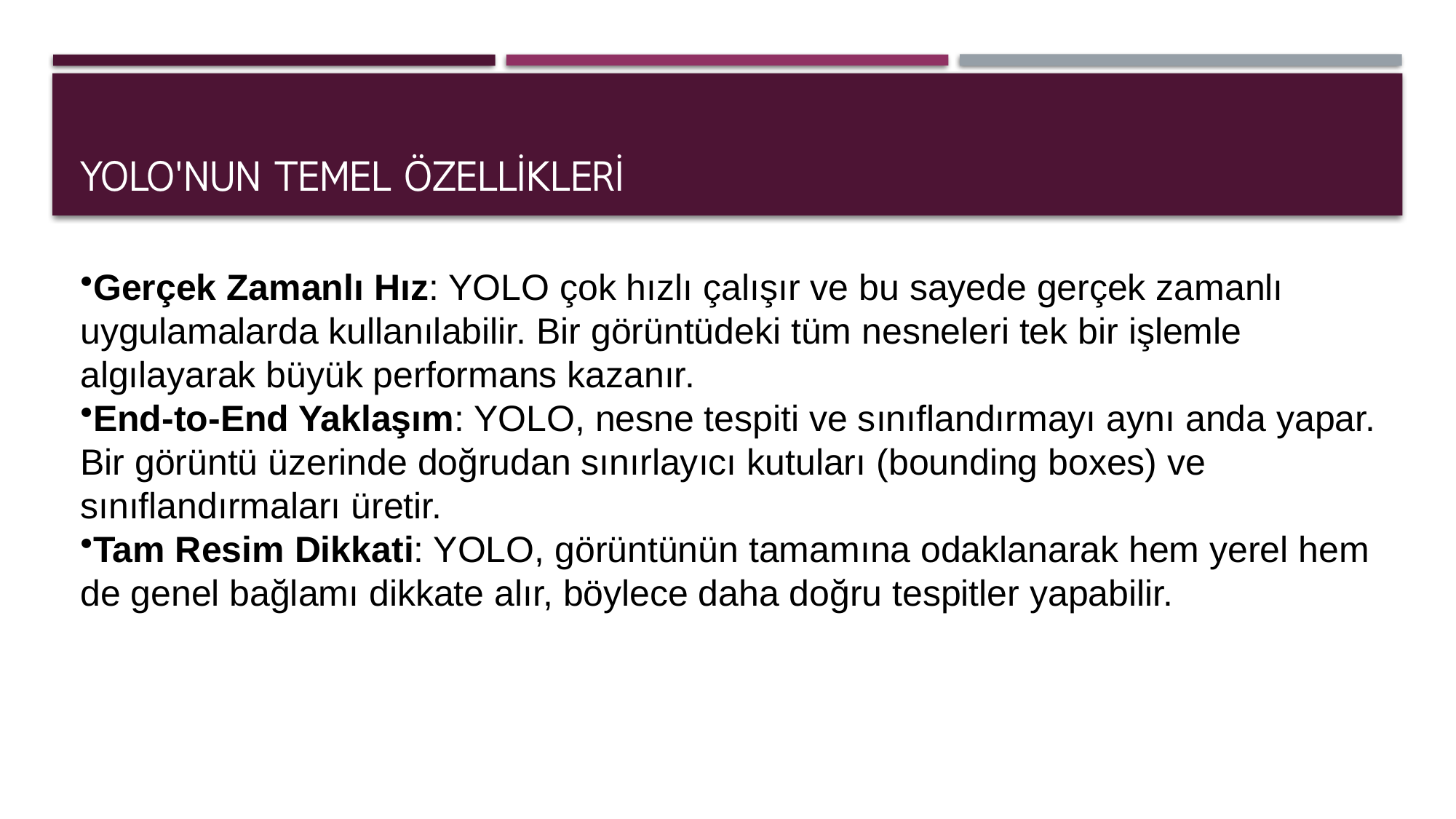

# YOLO'nun Temel Özellikleri
Gerçek Zamanlı Hız: YOLO çok hızlı çalışır ve bu sayede gerçek zamanlı uygulamalarda kullanılabilir. Bir görüntüdeki tüm nesneleri tek bir işlemle algılayarak büyük performans kazanır.
End-to-End Yaklaşım: YOLO, nesne tespiti ve sınıflandırmayı aynı anda yapar. Bir görüntü üzerinde doğrudan sınırlayıcı kutuları (bounding boxes) ve sınıflandırmaları üretir.
Tam Resim Dikkati: YOLO, görüntünün tamamına odaklanarak hem yerel hem de genel bağlamı dikkate alır, böylece daha doğru tespitler yapabilir.